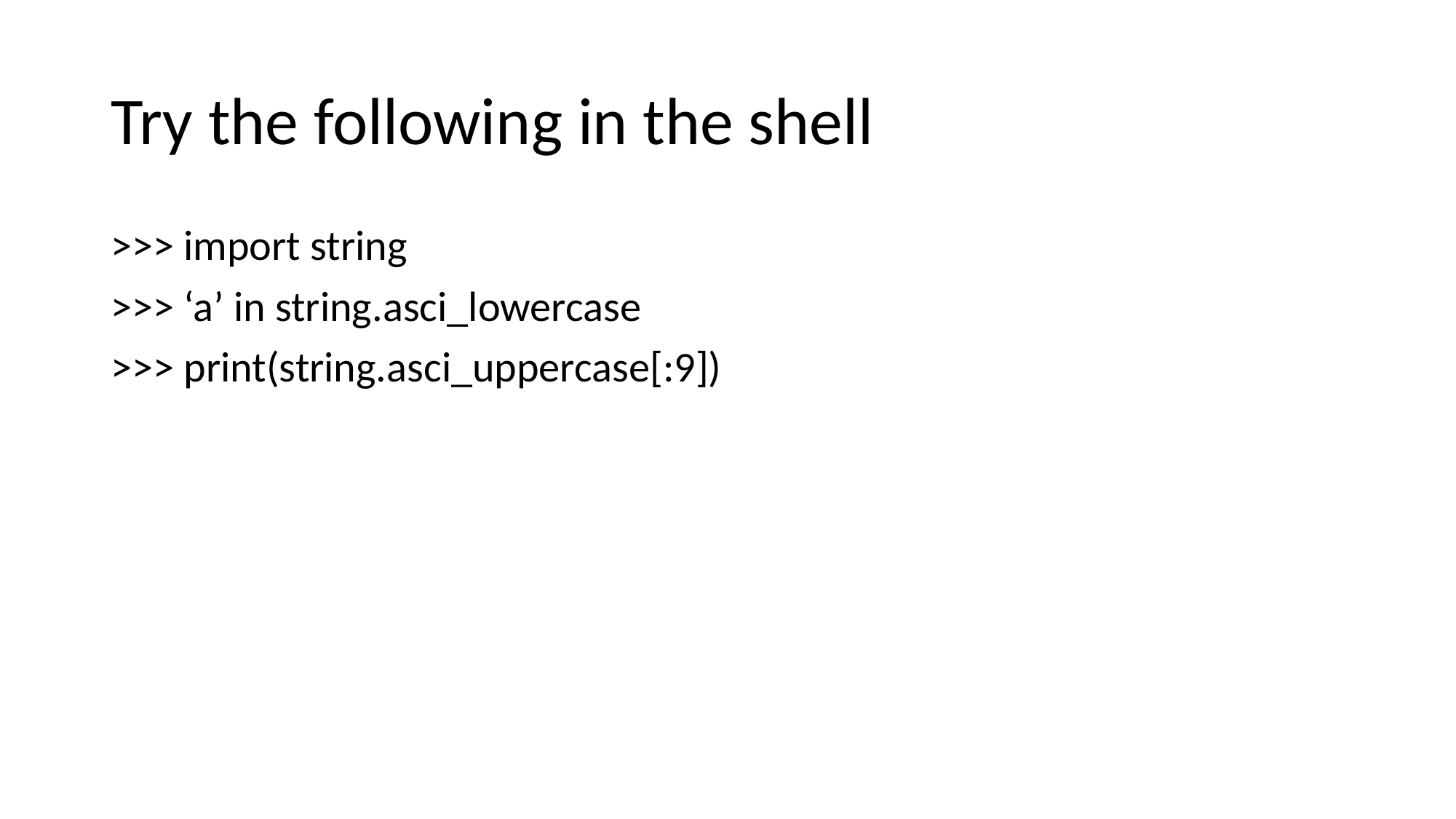

# Try the following in the shell
>>> import string
>>> ‘a’ in string.asci_lowercase
>>> print(string.asci_uppercase[:9])